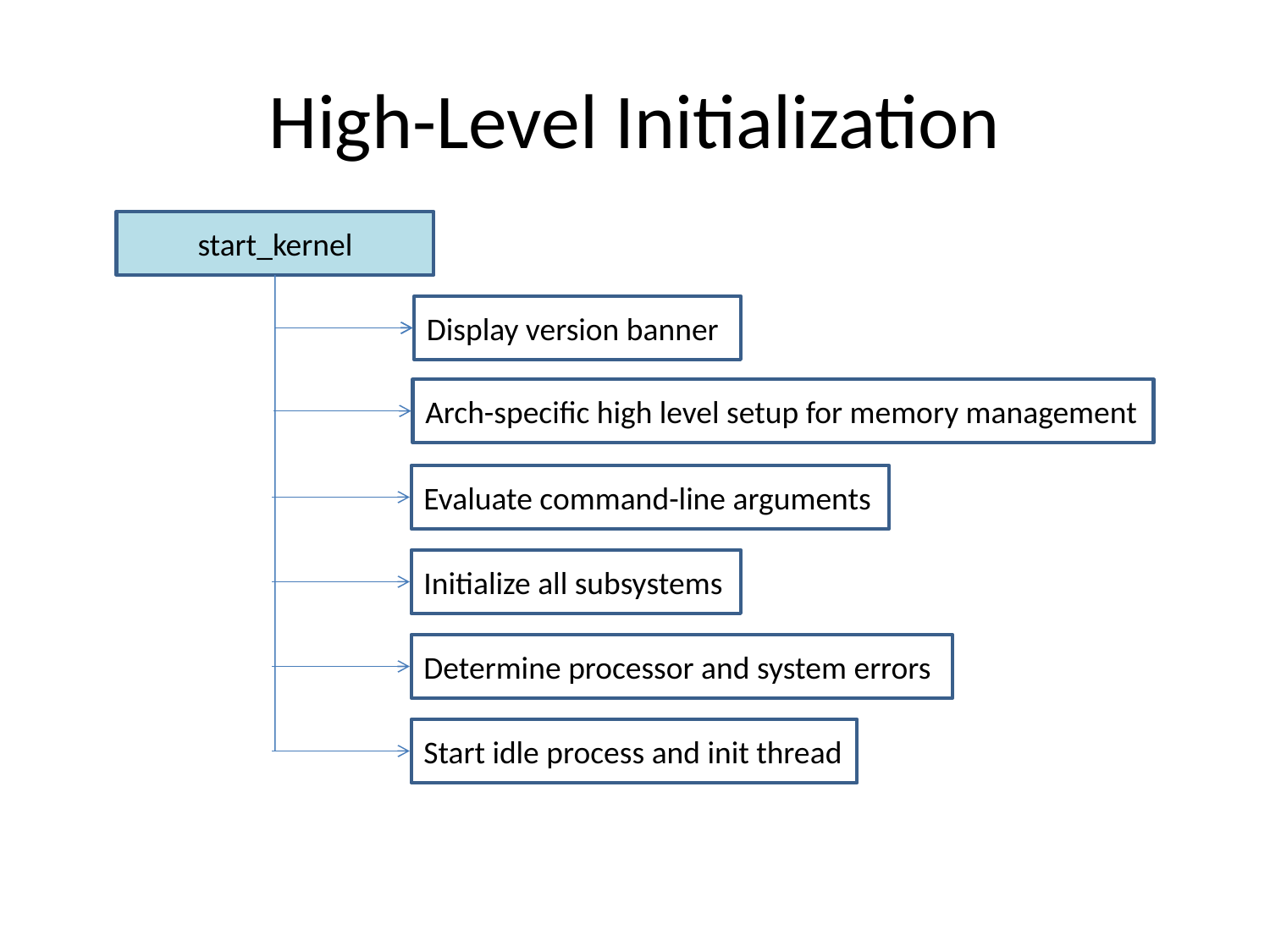

# High-Level Initialization
start_kernel
Display version banner
Arch-specific high level setup for memory management
Evaluate command-line arguments
Initialize all subsystems
Determine processor and system errors
Start idle process and init thread